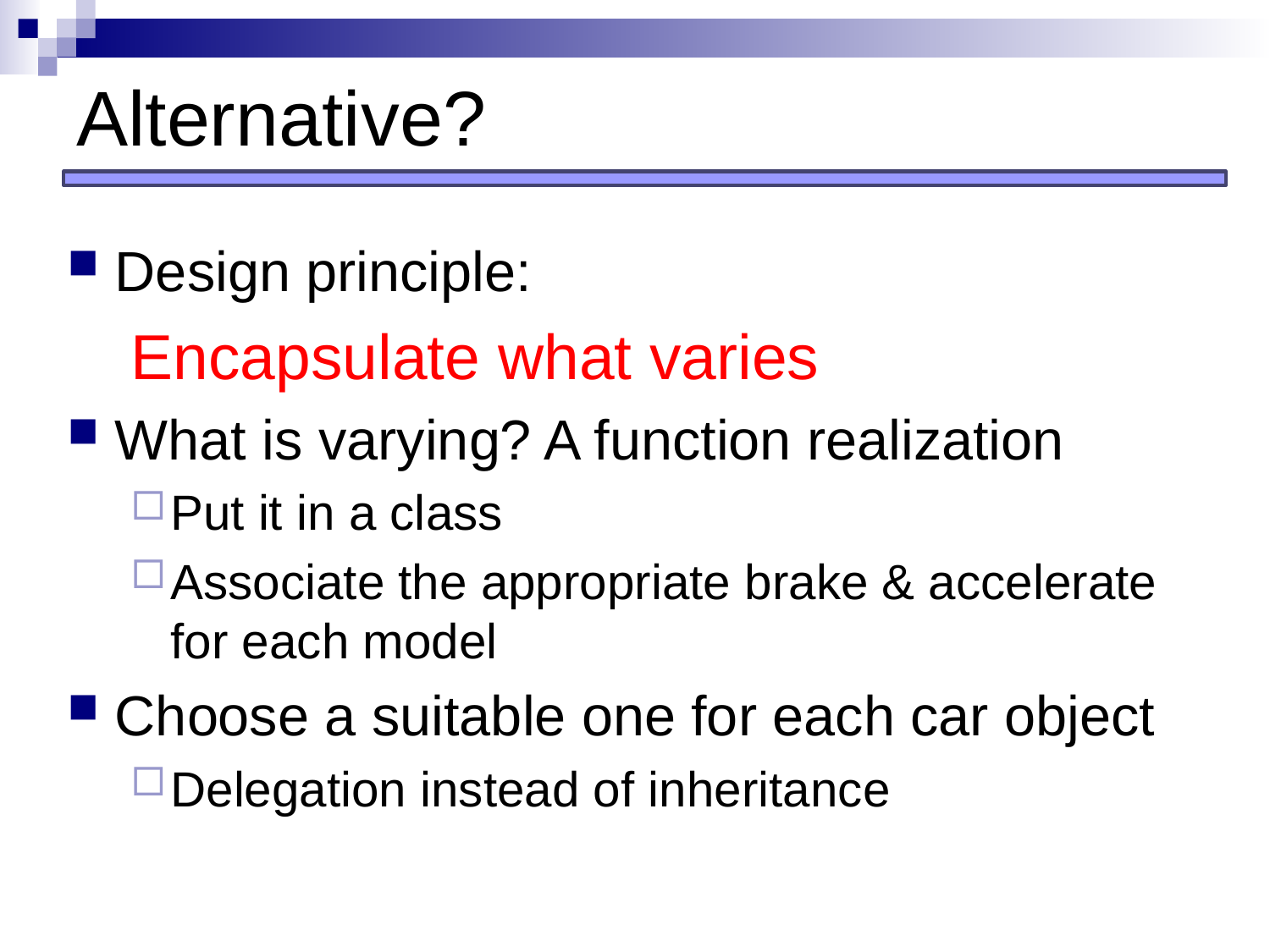

# Alternative?
Design principle:
Encapsulate what varies
What is varying? A function realization
Put it in a class
Associate the appropriate brake & accelerate for each model
Choose a suitable one for each car object
Delegation instead of inheritance